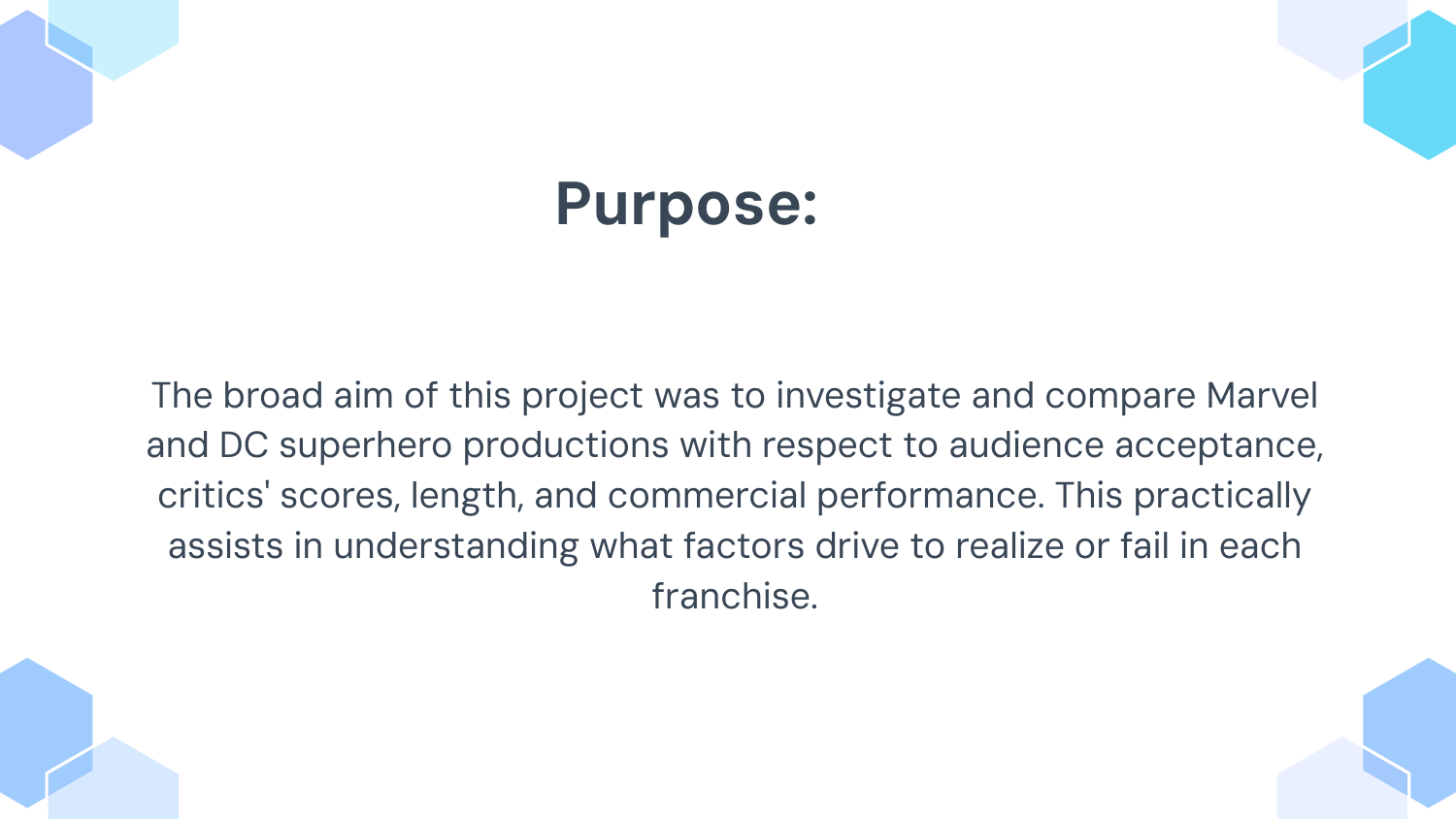

Purpose:
The broad aim of this project was to investigate and compare Marvel and DC superhero productions with respect to audience acceptance, critics' scores, length, and commercial performance. This practically assists in understanding what factors drive to realize or fail in each franchise.